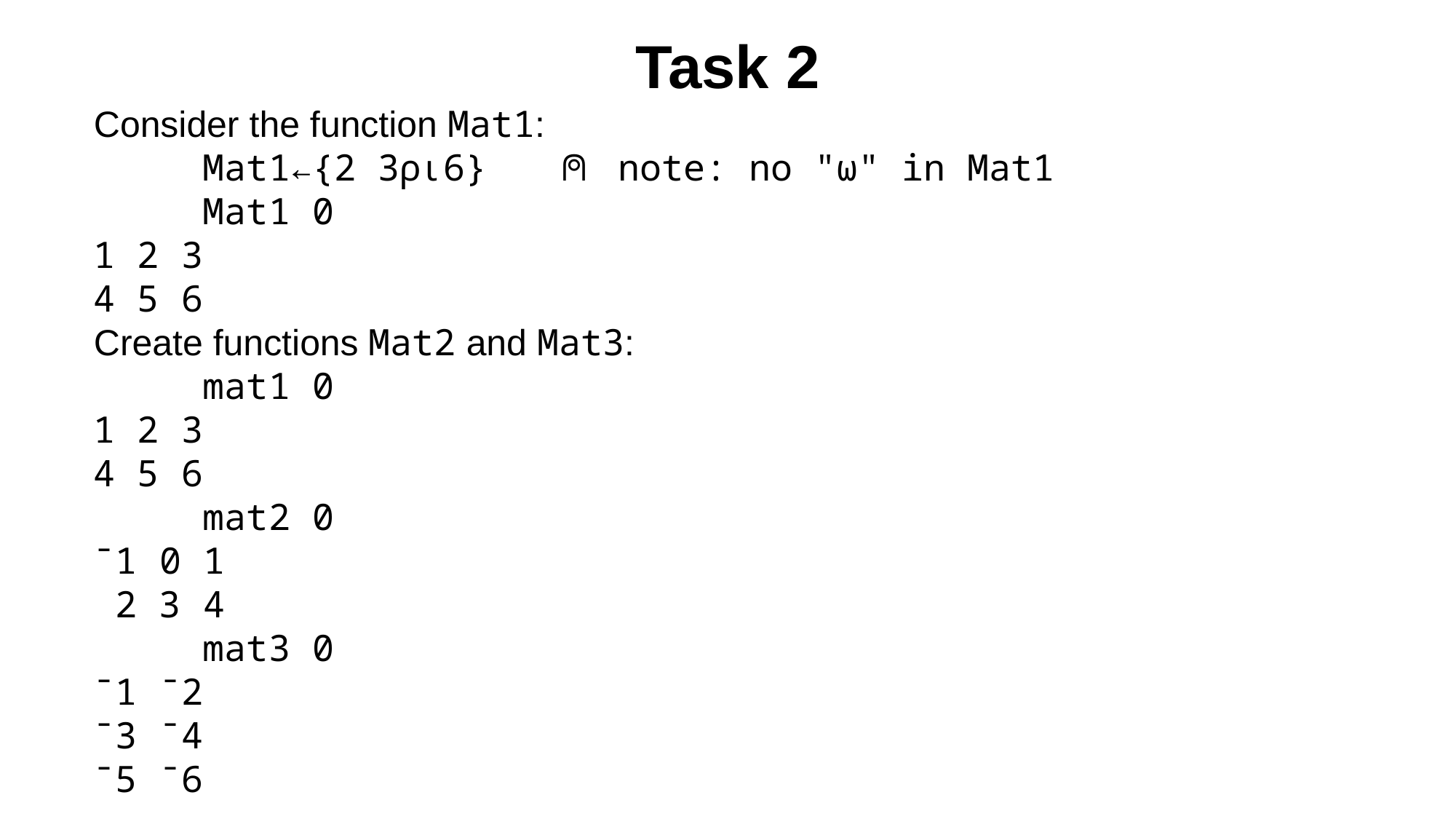

Task 2
Consider the function Mat1:
     Mat1←{2 3⍴⍳6}   ⍝ note: no "⍵" in Mat1
	Mat1 0
1 2 3
4 5 6
Create functions Mat2 and Mat3:
	mat1 0
1 2 3
4 5 6
	mat2 0
¯1 0 1
 2 3 4
	mat3 0
¯1 ¯2
¯3 ¯4
¯5 ¯6